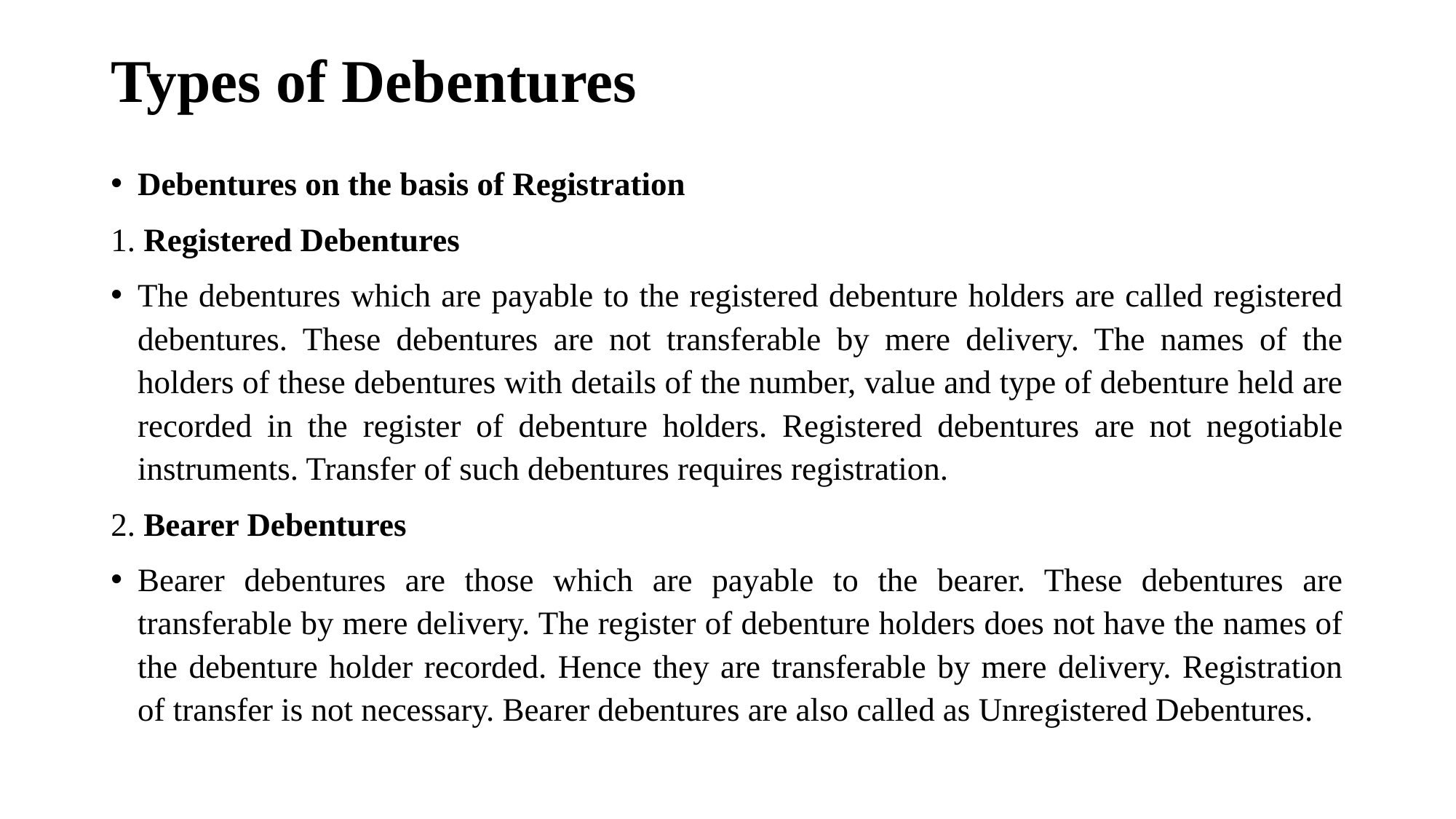

# Types of Debentures
Debentures on the basis of Registration
1. Registered Debentures
The debentures which are payable to the registered debenture holders are called registered debentures. These debentures are not transferable by mere delivery. The names of the holders of these debentures with details of the number, value and type of debenture held are recorded in the register of debenture holders. Registered debentures are not negotiable instruments. Transfer of such debentures requires registration.
2. Bearer Debentures
Bearer debentures are those which are payable to the bearer. These debentures are transferable by mere delivery. The register of debenture holders does not have the names of the debenture holder recorded. Hence they are transferable by mere delivery. Registration of transfer is not necessary. Bearer debentures are also called as Unregistered Debentures.